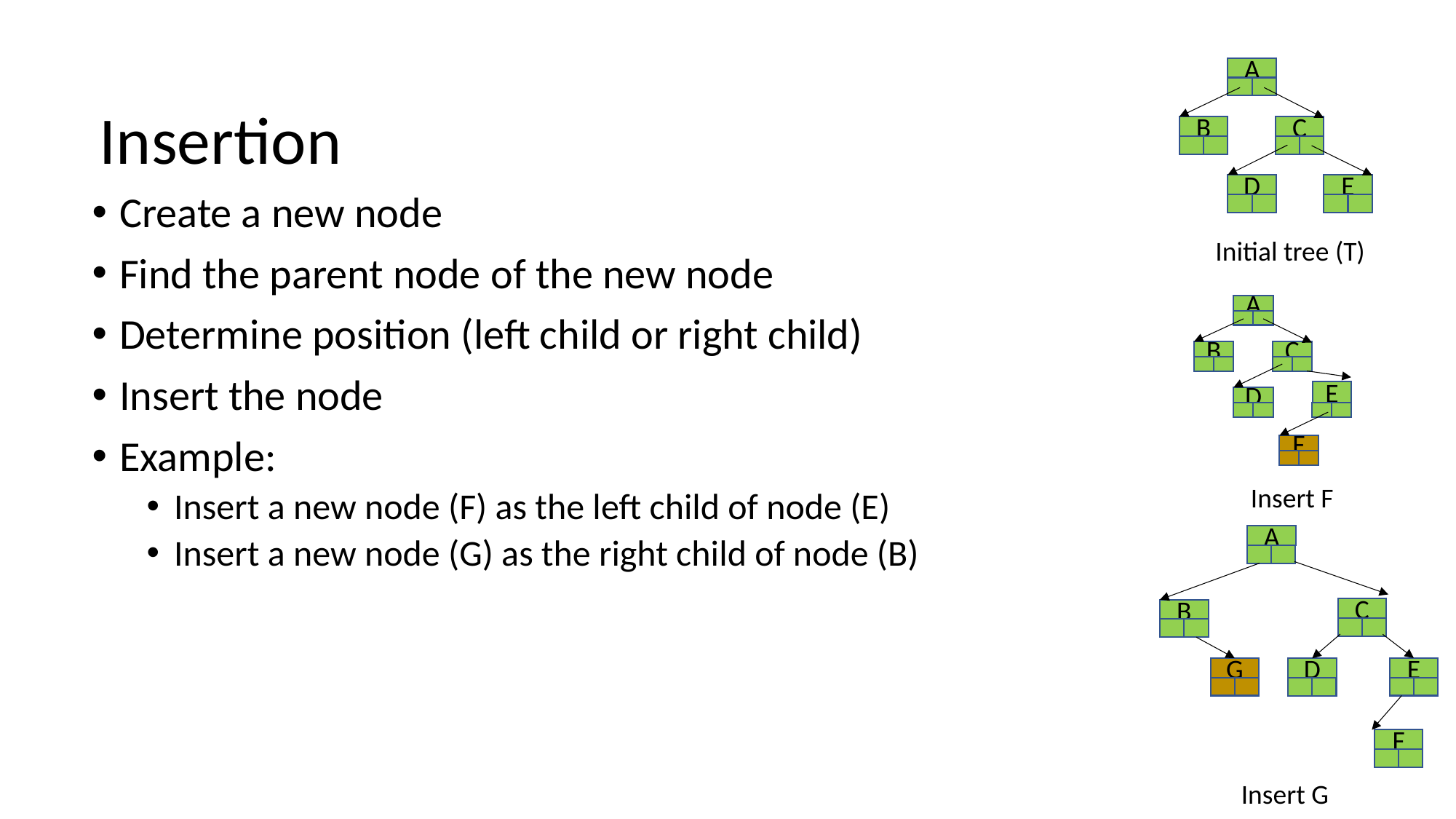

A

B

C

E

D

Initial tree (T)
# Insertion
Create a new node
Find the parent node of the new node
Determine position (left child or right child)
Insert the node
Example:
Insert a new node (F) as the left child of node (E)
Insert a new node (G) as the right child of node (B)

A

B

C

E

D

F

Insert F
A

C

B

E

D

G

Insert G
F